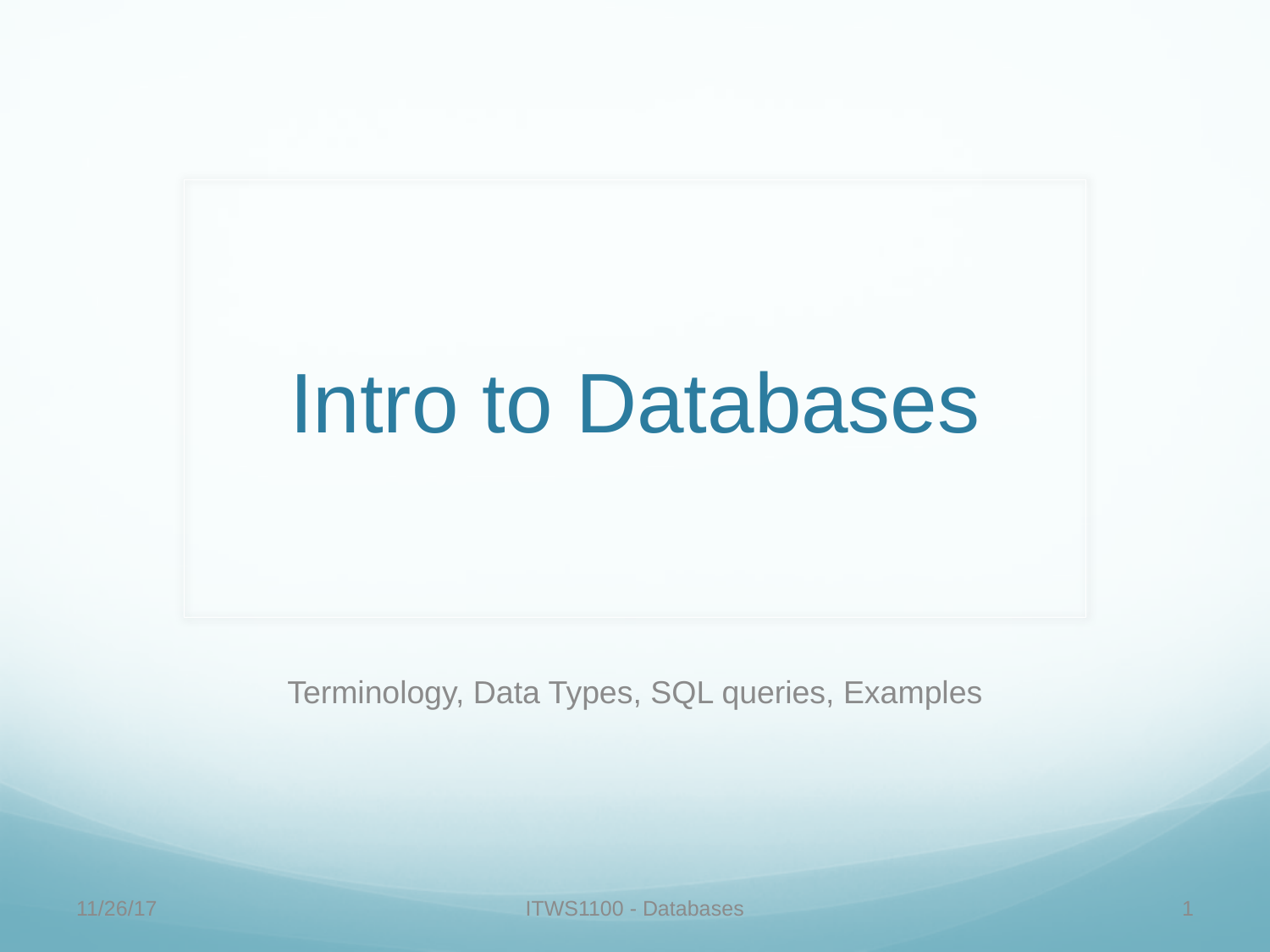

# Intro to Databases
Terminology, Data Types, SQL queries, Examples
11/26/17
ITWS1100 - Databases
1